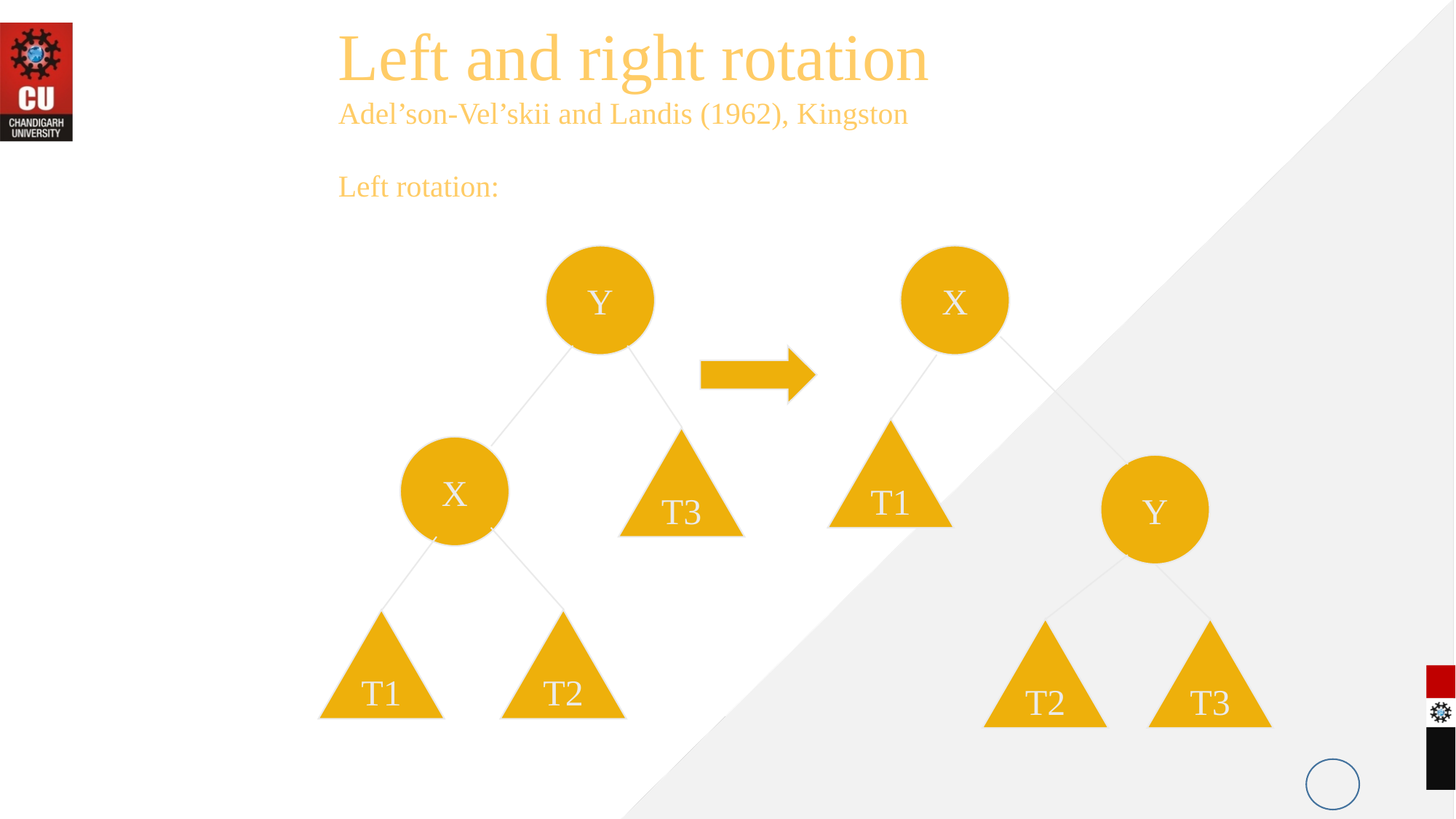

Left and right rotation
Adel’son-Vel’skii and Landis (1962), Kingston
Left rotation:
Y
X

T1
T3
X
Y

T1
T2
T2
T3